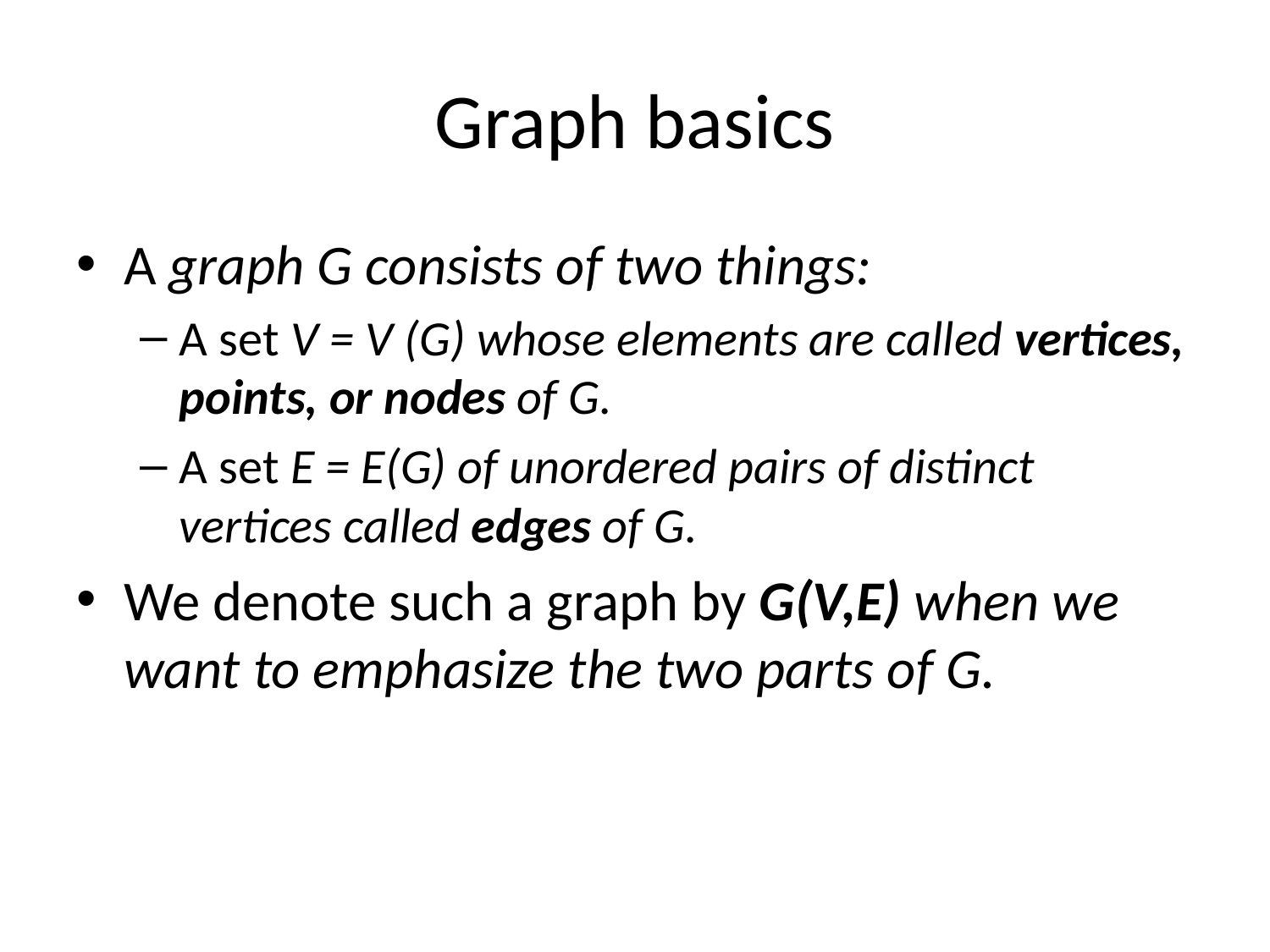

# Graph basics
A graph G consists of two things:
A set V = V (G) whose elements are called vertices, points, or nodes of G.
A set E = E(G) of unordered pairs of distinct vertices called edges of G.
We denote such a graph by G(V,E) when we want to emphasize the two parts of G.